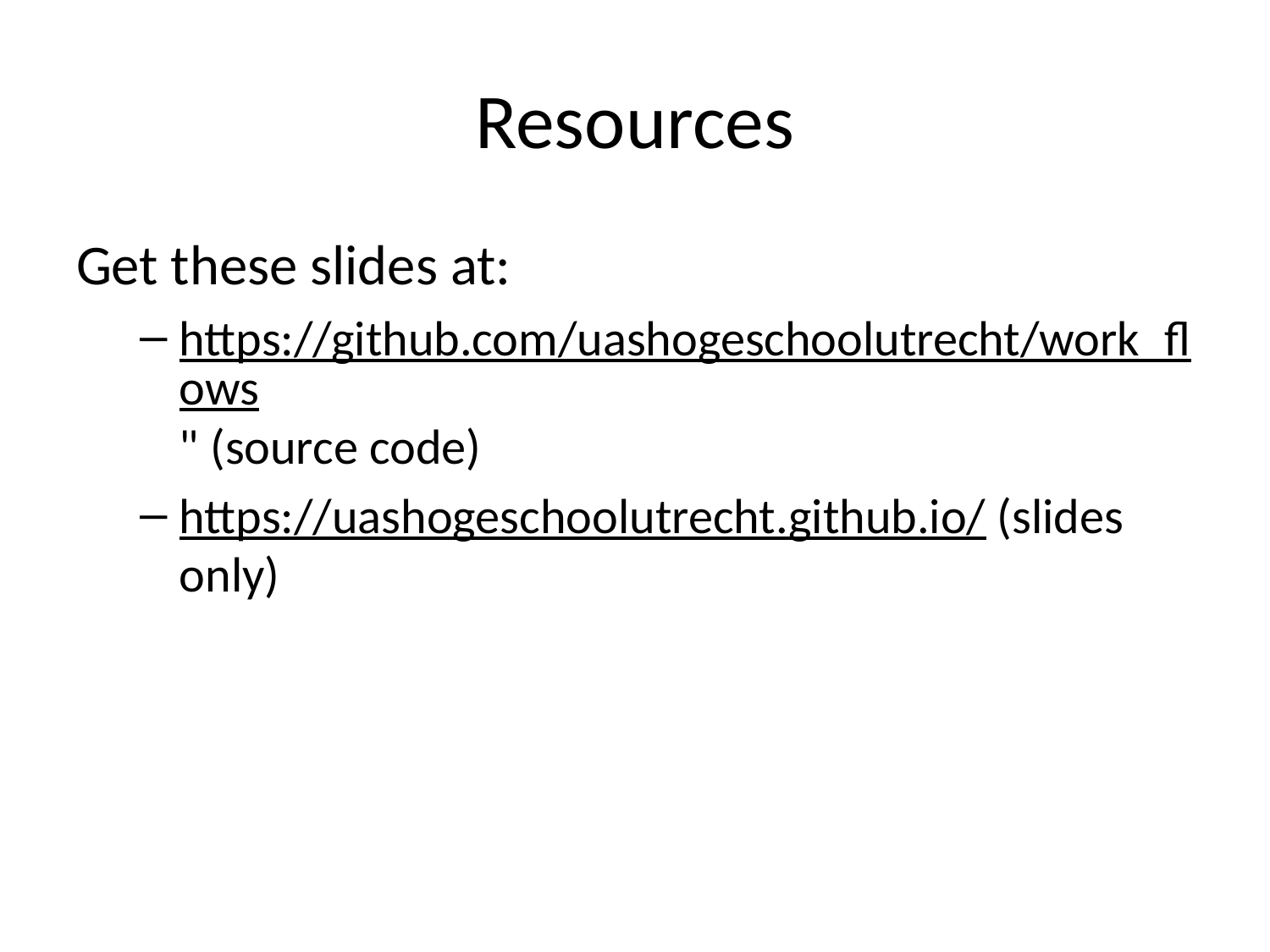

# Resources
Get these slides at:
https://github.com/uashogeschoolutrecht/work_flows" (source code)
https://uashogeschoolutrecht.github.io/ (slides only)